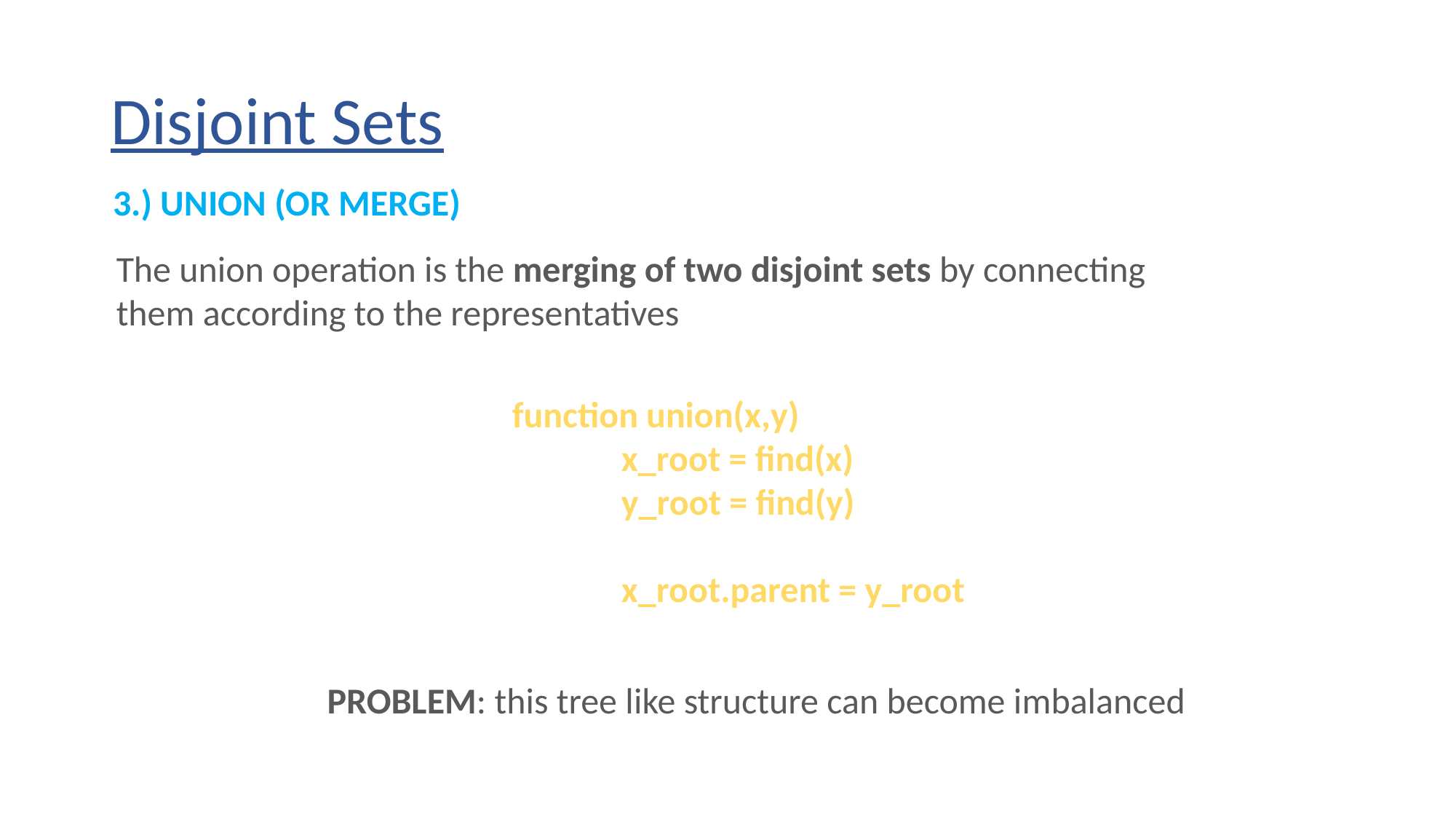

# Disjoint Sets
3.) UNION (OR MERGE)
The union operation is the merging of two disjoint sets by connecting
them according to the representatives
function union(x,y)
	x_root = find(x)
	y_root = find(y)

	x_root.parent = y_root
PROBLEM: this tree like structure can become imbalanced